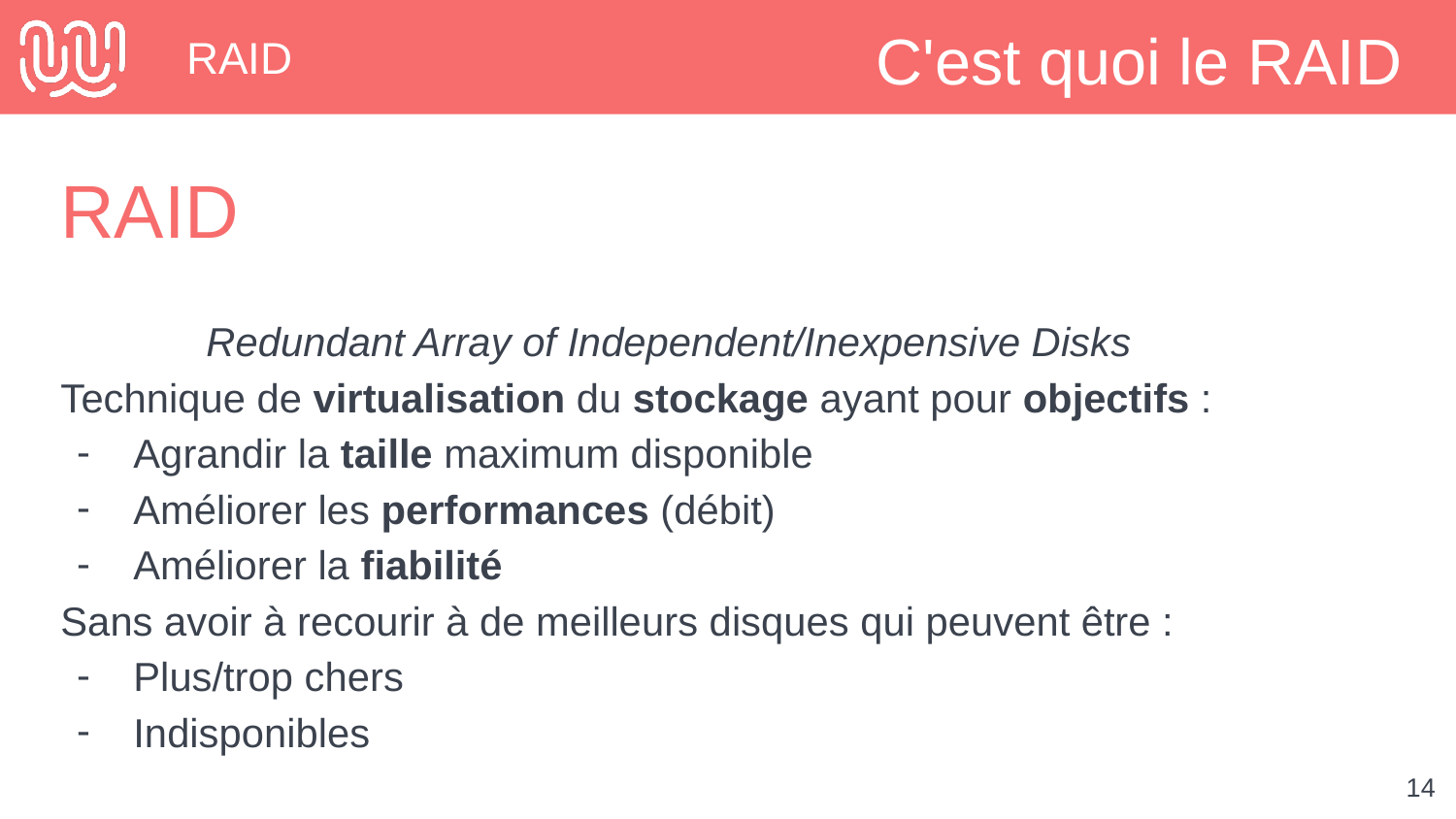

# RAID
C'est quoi le RAID
RAID
Redundant Array of Independent/Inexpensive Disks
Technique de virtualisation du stockage ayant pour objectifs :
Agrandir la taille maximum disponible
Améliorer les performances (débit)
Améliorer la fiabilité
Sans avoir à recourir à de meilleurs disques qui peuvent être :
Plus/trop chers
Indisponibles
14